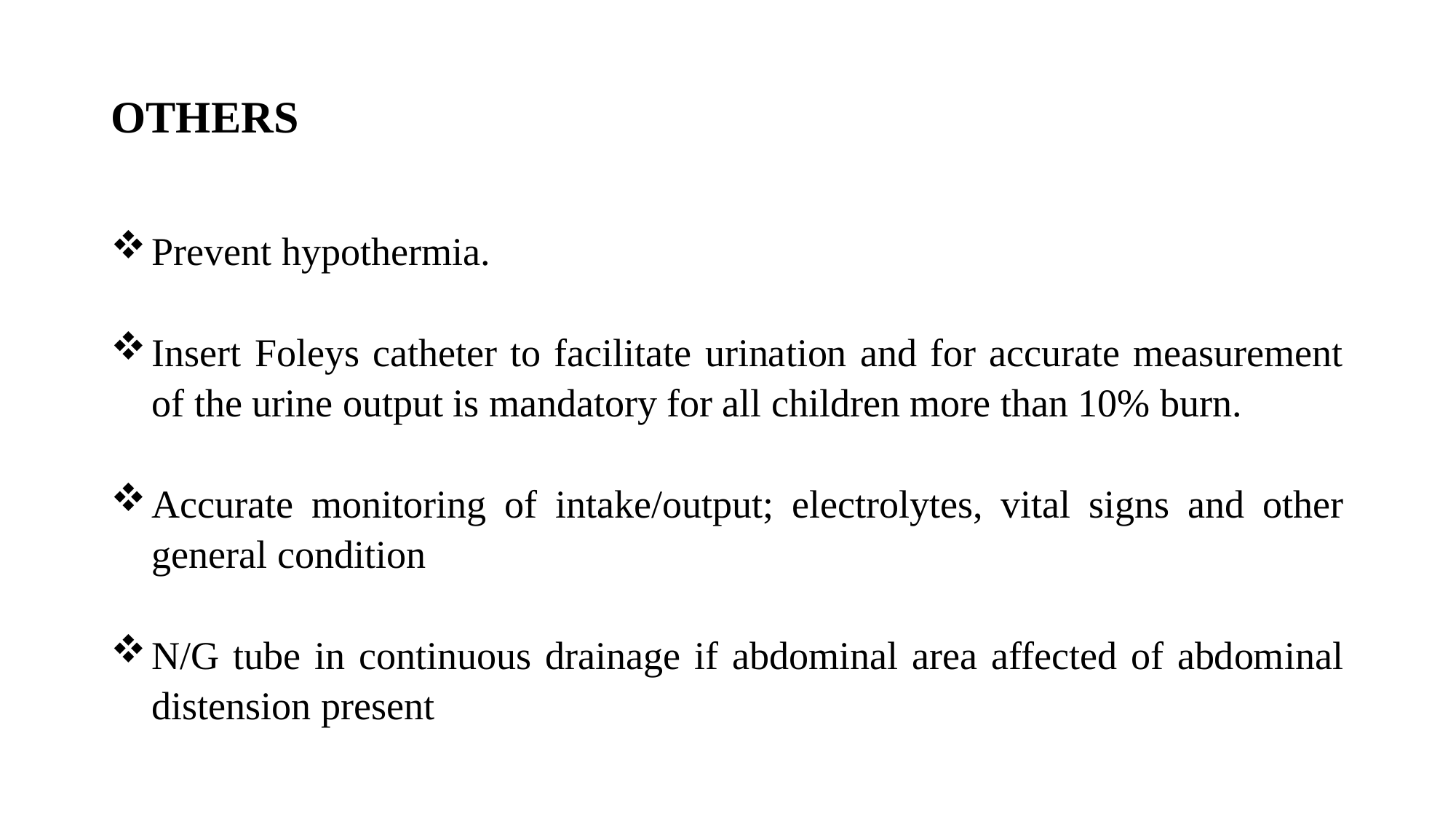

OTHERS

Prevent hypothermia.

Insert Foleys catheter to facilitate urination and for accurate measurement of the urine output is mandatory for all children more than 10% burn.

Accurate monitoring of intake/output; electrolytes, vital signs and other general condition

N/G tube in continuous drainage if abdominal area affected of abdominal distension present